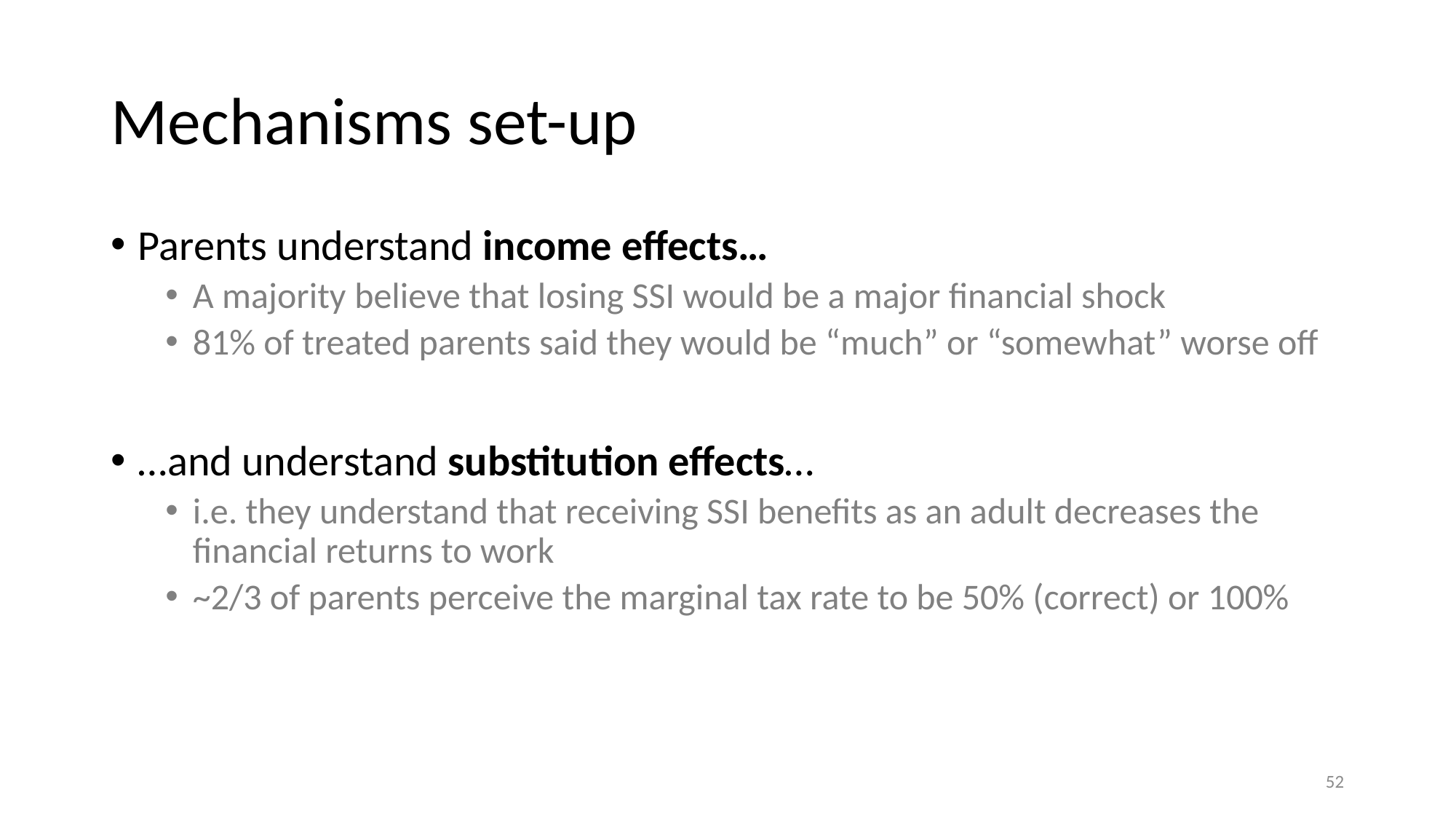

# Mechanisms set-up
Parents understand income effects…
A majority believe that losing SSI would be a major financial shock
81% of treated parents said they would be “much” or “somewhat” worse off

…and understand substitution effects…
i.e. they understand that receiving SSI benefits as an adult decreases the financial returns to work
~2/3 of parents perceive the marginal tax rate to be 50% (correct) or 100%
52